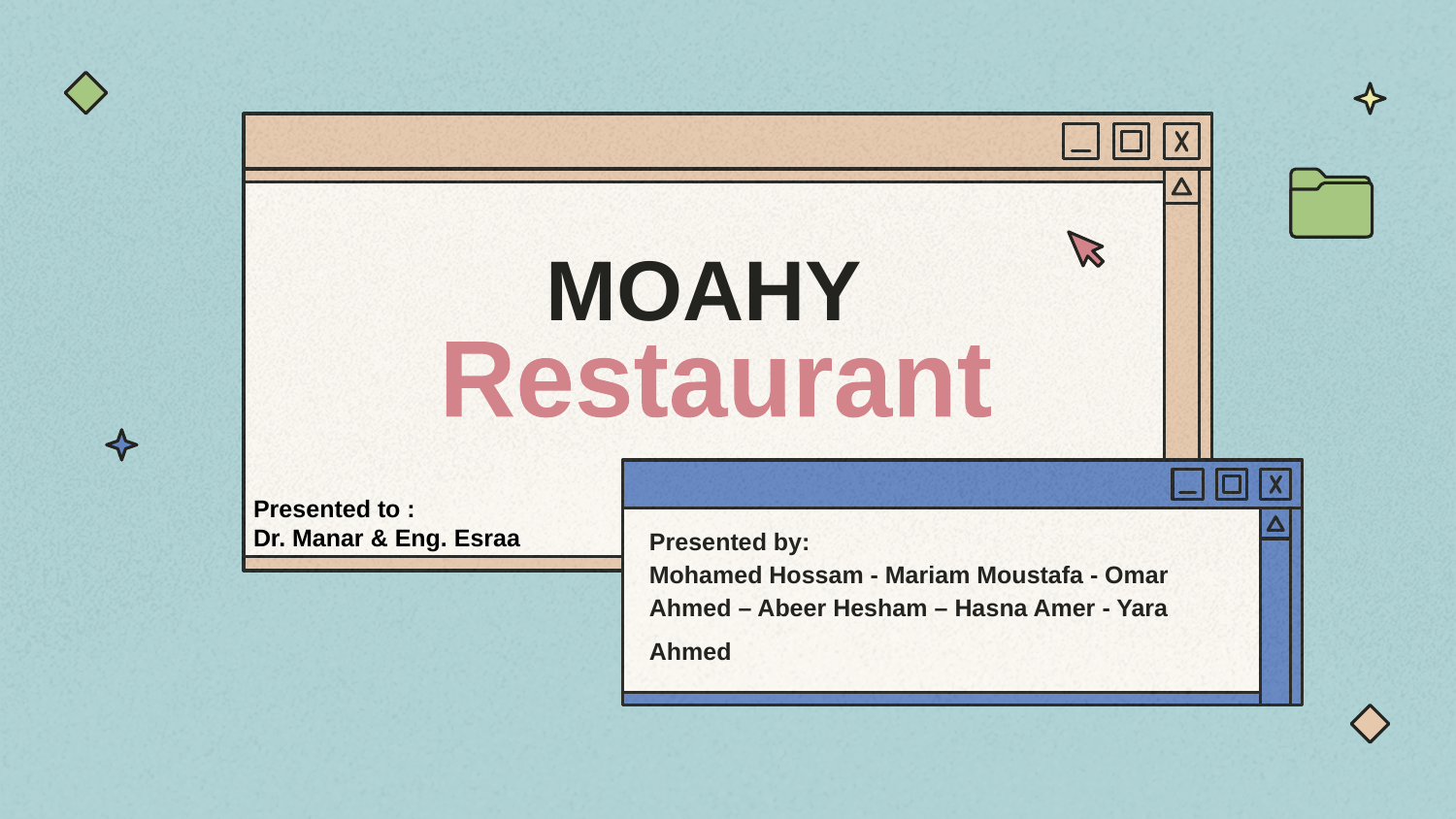

# MOAHY

Restaurant

Presented to :
Dr. Manar & Eng. Esraa

Presented by:
Mohamed Hossam - Mariam Moustafa - Omar Ahmed – Abeer Hesham – Hasna Amer - Yara Ahmed